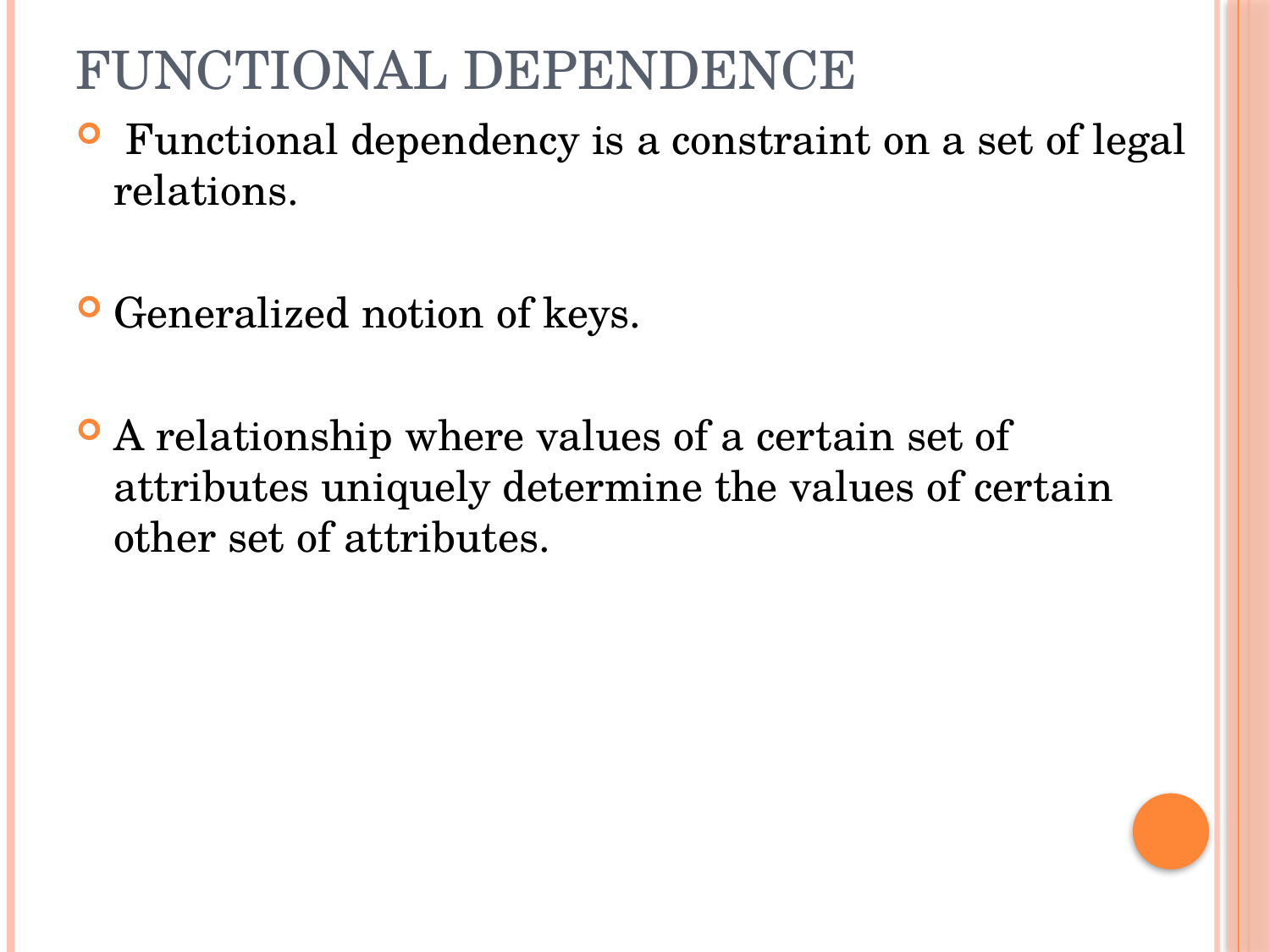

# Functional Dependence
 Functional dependency is a constraint on a set of legal relations.

Generalized notion of keys.

A relationship where values of a certain set of attributes uniquely determine the values of certain other set of attributes.